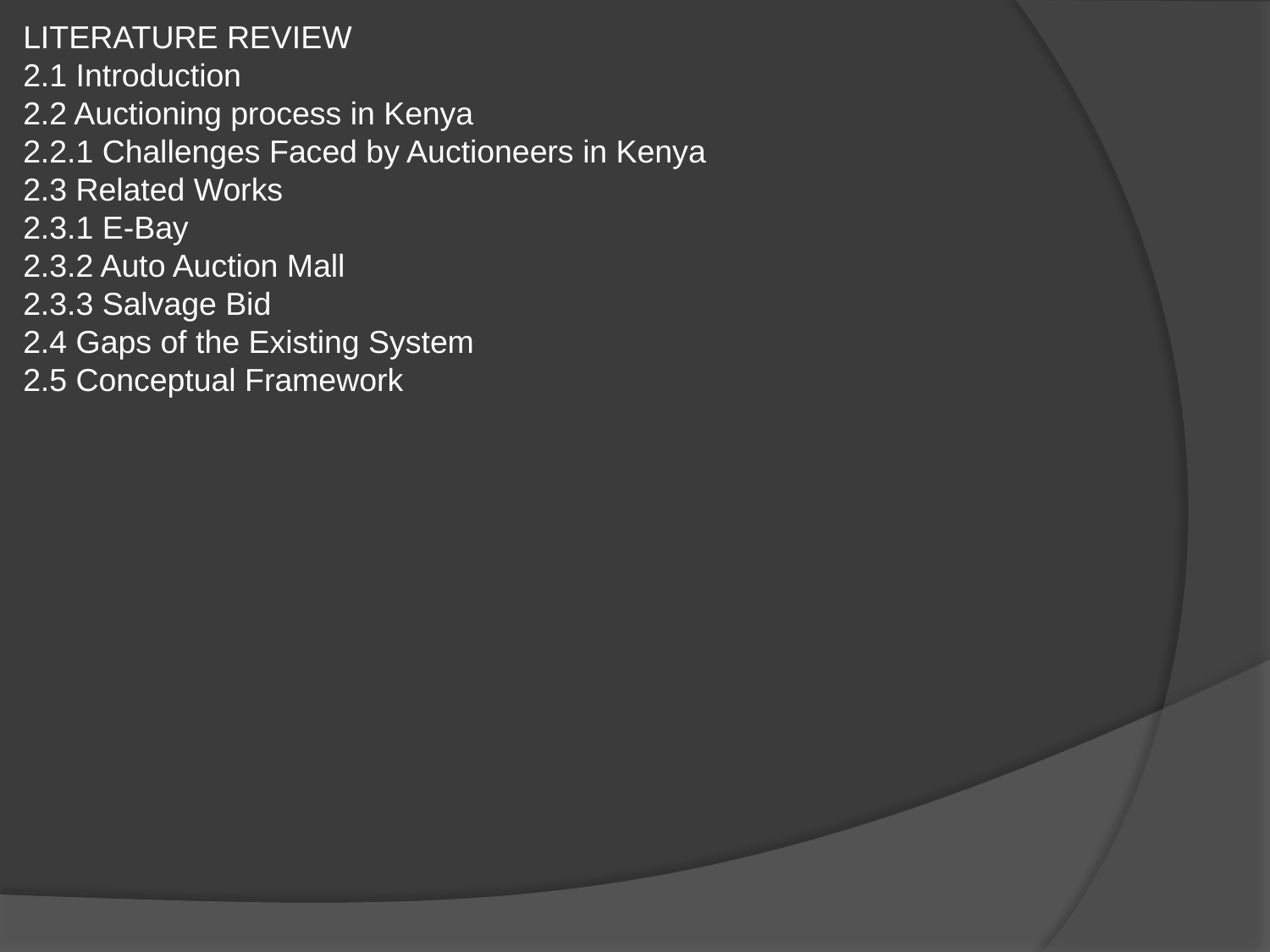

LITERATURE REVIEW
2.1 Introduction
2.2 Auctioning process in Kenya
2.2.1 Challenges Faced by Auctioneers in Kenya
2.3 Related Works
2.3.1 E-Bay
2.3.2 Auto Auction Mall
2.3.3 Salvage Bid
2.4 Gaps of the Existing System
2.5 Conceptual Framework